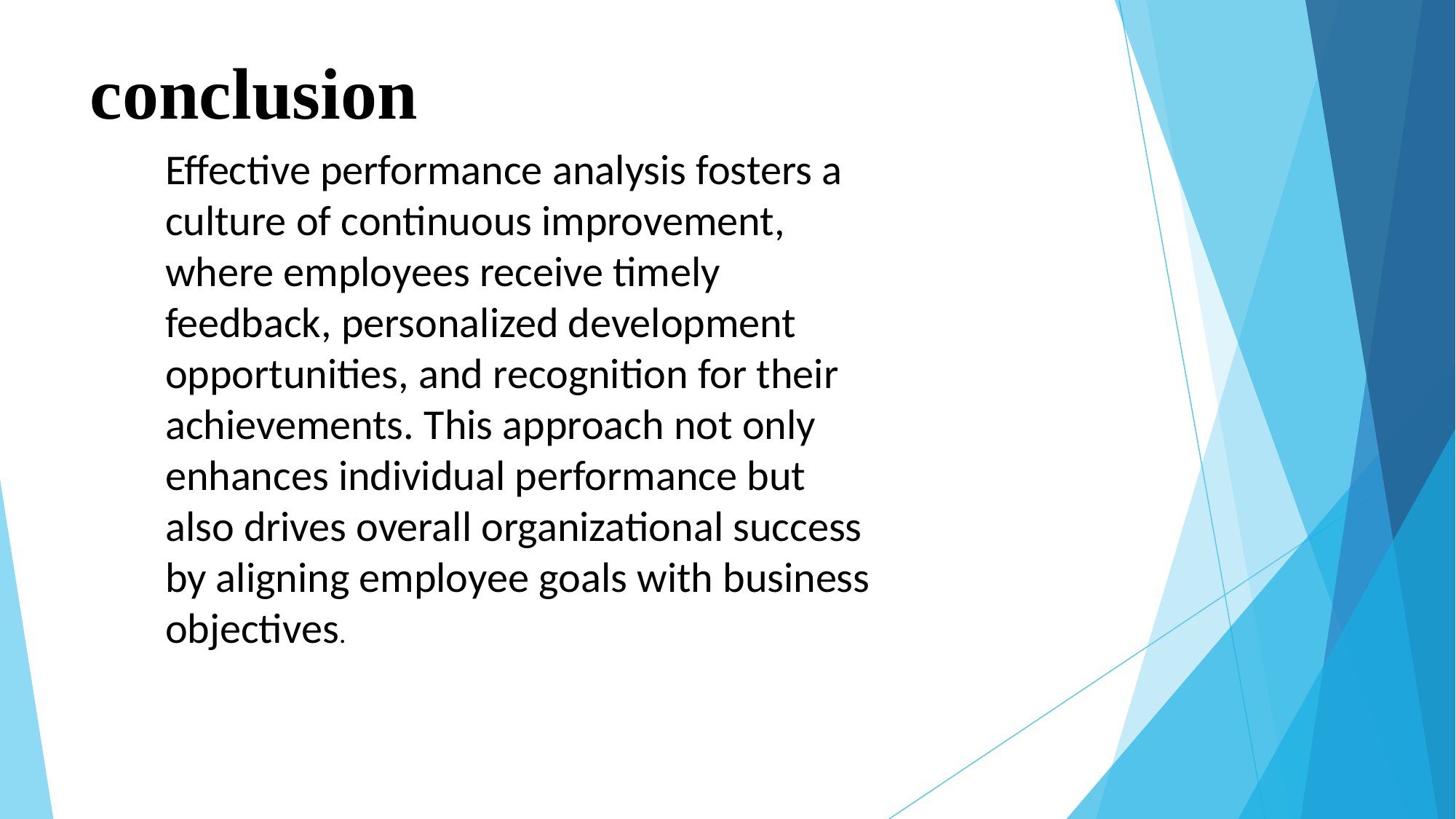

# conclusion
Effective performance analysis fosters a culture of continuous improvement, where employees receive timely feedback, personalized development opportunities, and recognition for their achievements. This approach not only enhances individual performance but also drives overall organizational success by aligning employee goals with business objectives.